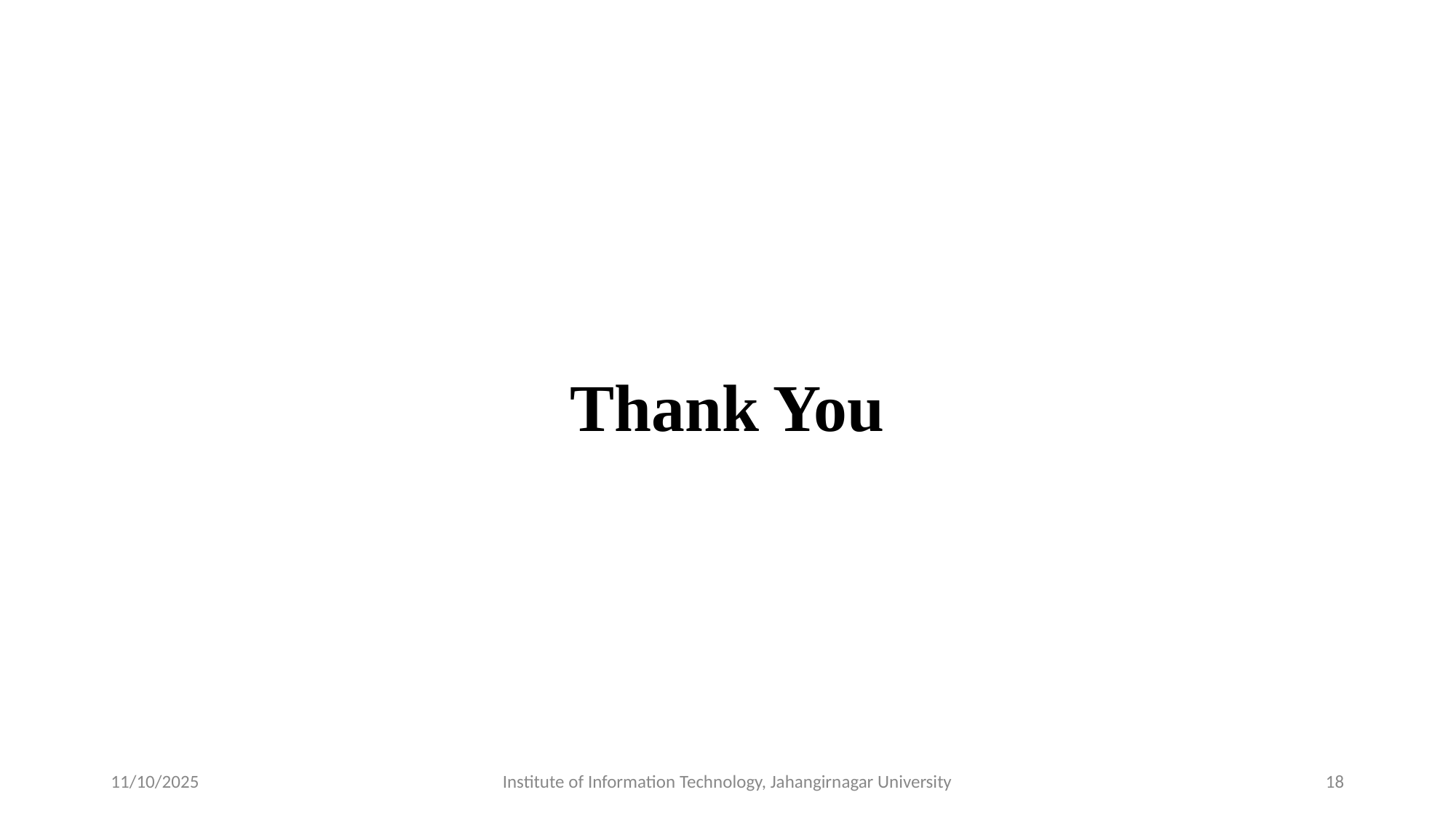

# Thank You
11/10/2025
Institute of Information Technology, Jahangirnagar University
18